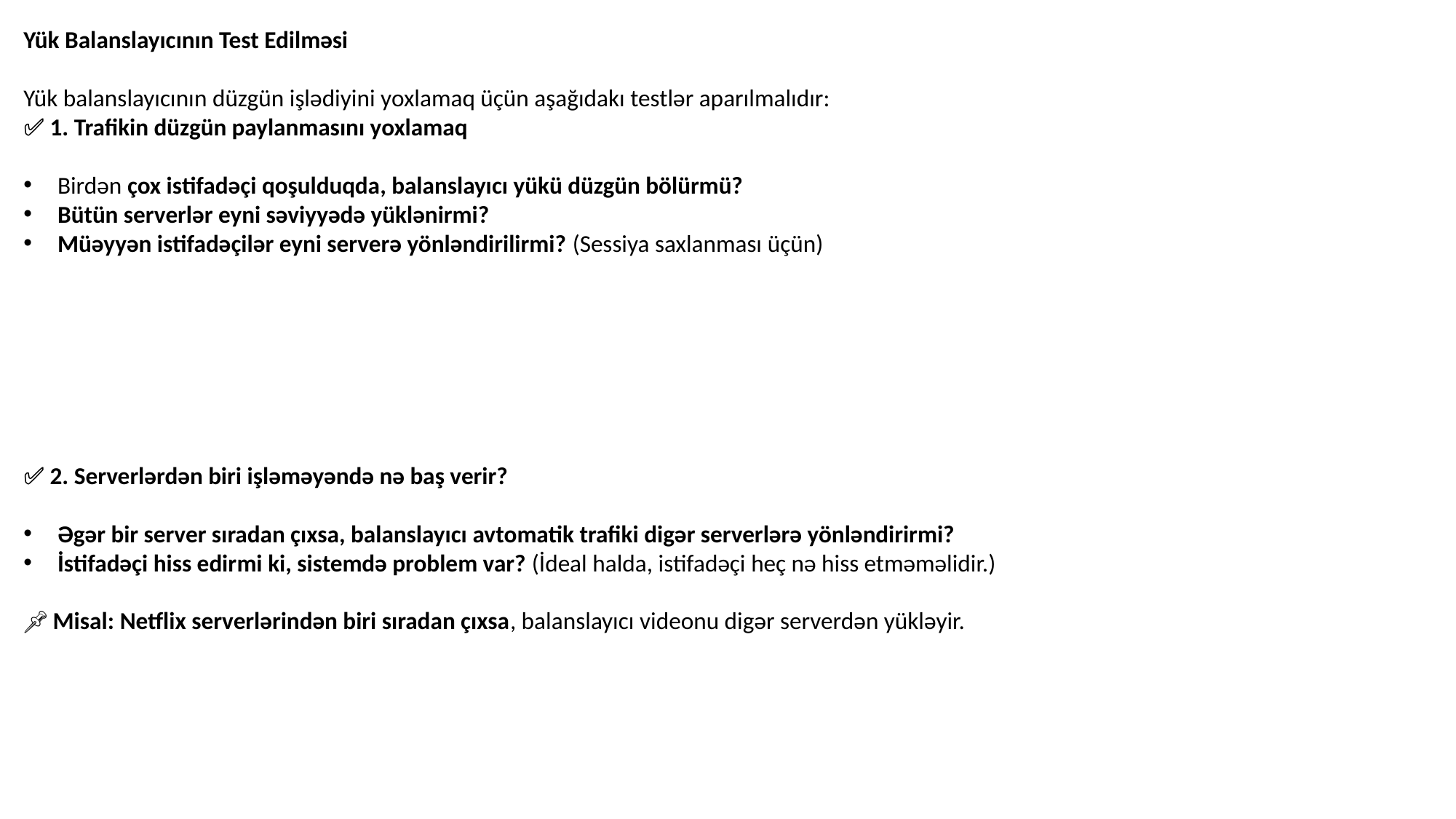

Yük Balanslayıcının Test Edilməsi

Yük balanslayıcının düzgün işlədiyini yoxlamaq üçün aşağıdakı testlər aparılmalıdır:
✅ 1. Trafikin düzgün paylanmasını yoxlamaq

Birdən çox istifadəçi qoşulduqda, balanslayıcı yükü düzgün bölürmü?
Bütün serverlər eyni səviyyədə yüklənirmi?
Müəyyən istifadəçilər eyni serverə yönləndirilirmi? (Sessiya saxlanması üçün)

✅ 2. Serverlərdən biri işləməyəndə nə baş verir?

Əgər bir server sıradan çıxsa, balanslayıcı avtomatik trafiki digər serverlərə yönləndirirmi?
İstifadəçi hiss edirmi ki, sistemdə problem var? (İdeal halda, istifadəçi heç nə hiss etməməlidir.)

📌 Misal: Netflix serverlərindən biri sıradan çıxsa, balanslayıcı videonu digər serverdən yükləyir.